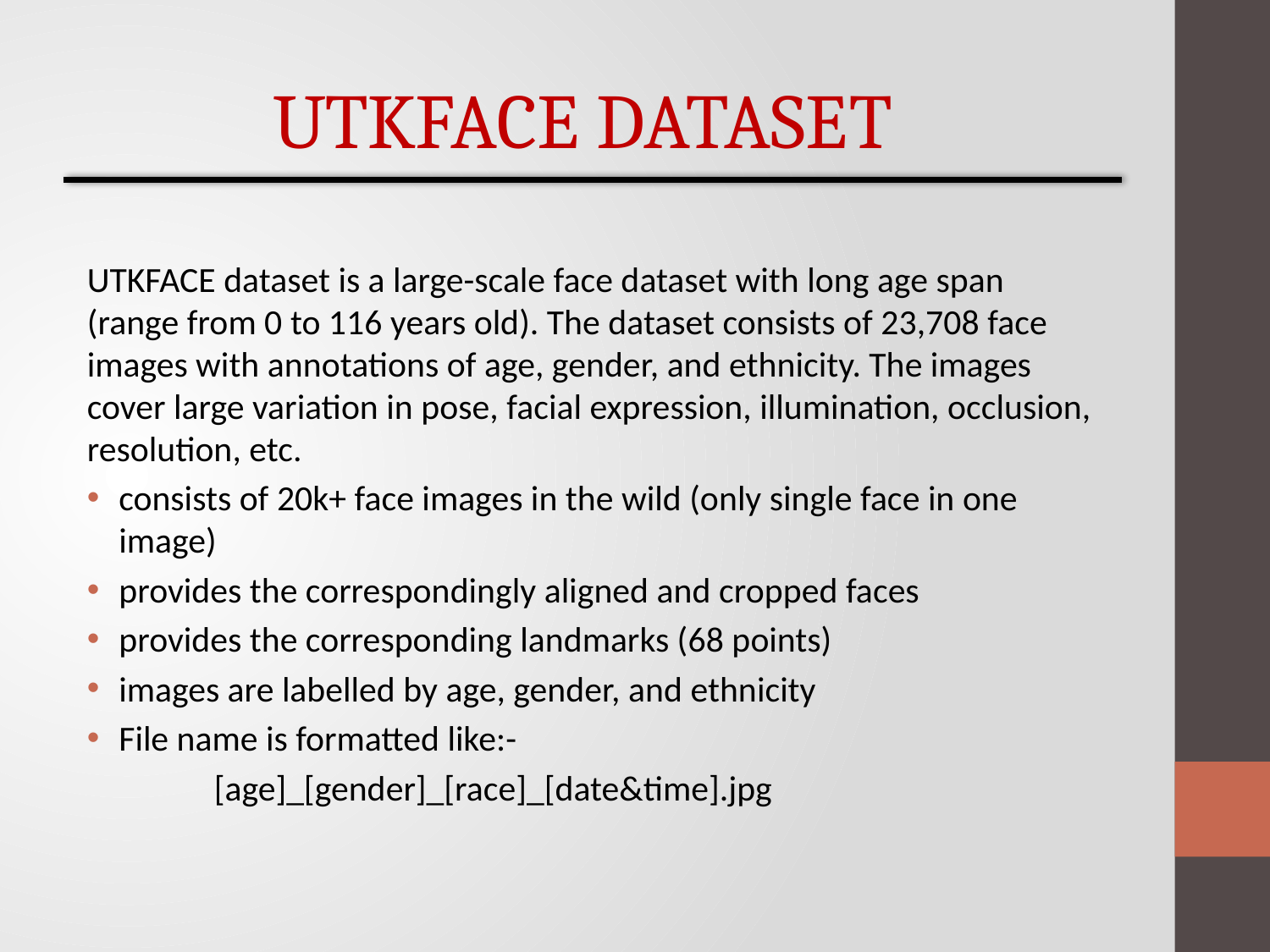

# UTKFACE DATASET

UTKFACE dataset is a large-scale face dataset with long age span (range from 0 to 116 years old). The dataset consists of 23,708 face images with annotations of age, gender, and ethnicity. The images cover large variation in pose, facial expression, illumination, occlusion, resolution, etc.
consists of 20k+ face images in the wild (only single face in one image)
provides the correspondingly aligned and cropped faces
provides the corresponding landmarks (68 points)
images are labelled by age, gender, and ethnicity
File name is formatted like:-
	[age]_[gender]_[race]_[date&time].jpg